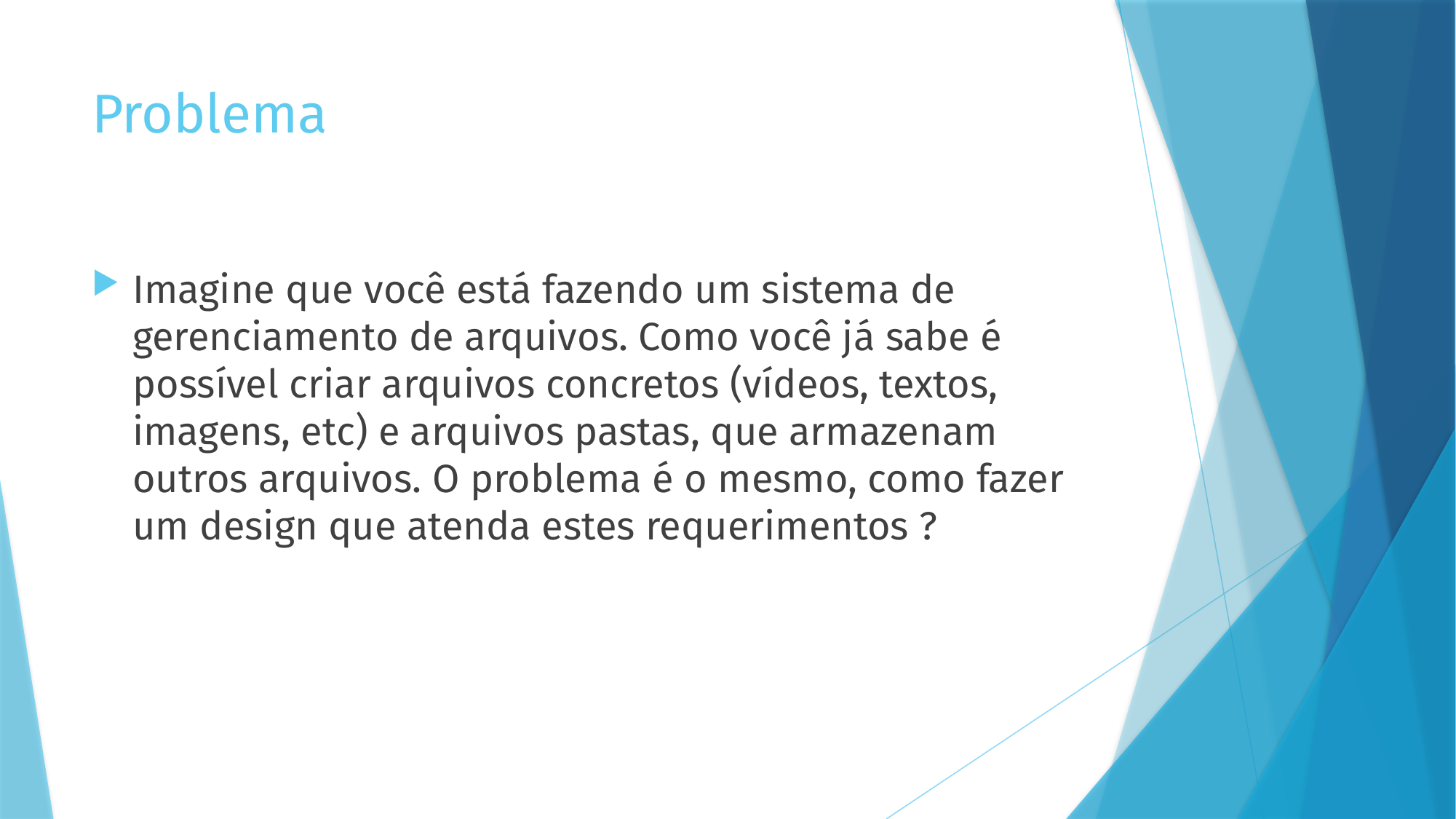

# Problema
Imagine que você está fazendo um sistema de gerenciamento de arquivos. Como você já sabe é possível criar arquivos concretos (vídeos, textos, imagens, etc) e arquivos pastas, que armazenam outros arquivos. O problema é o mesmo, como fazer um design que atenda estes requerimentos ?